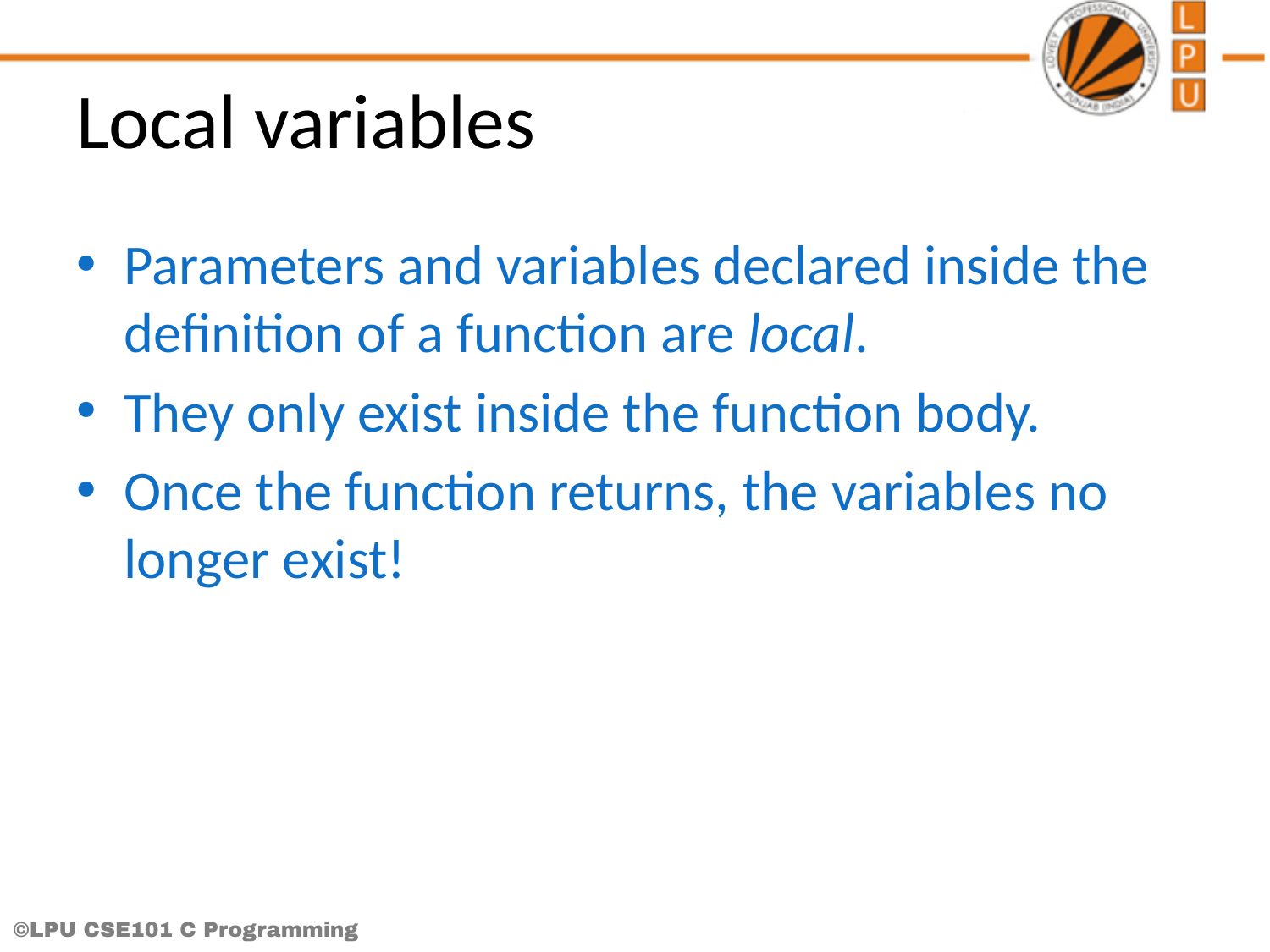

# Local variables
Parameters and variables declared inside the definition of a function are local.
They only exist inside the function body.
Once the function returns, the variables no longer exist!